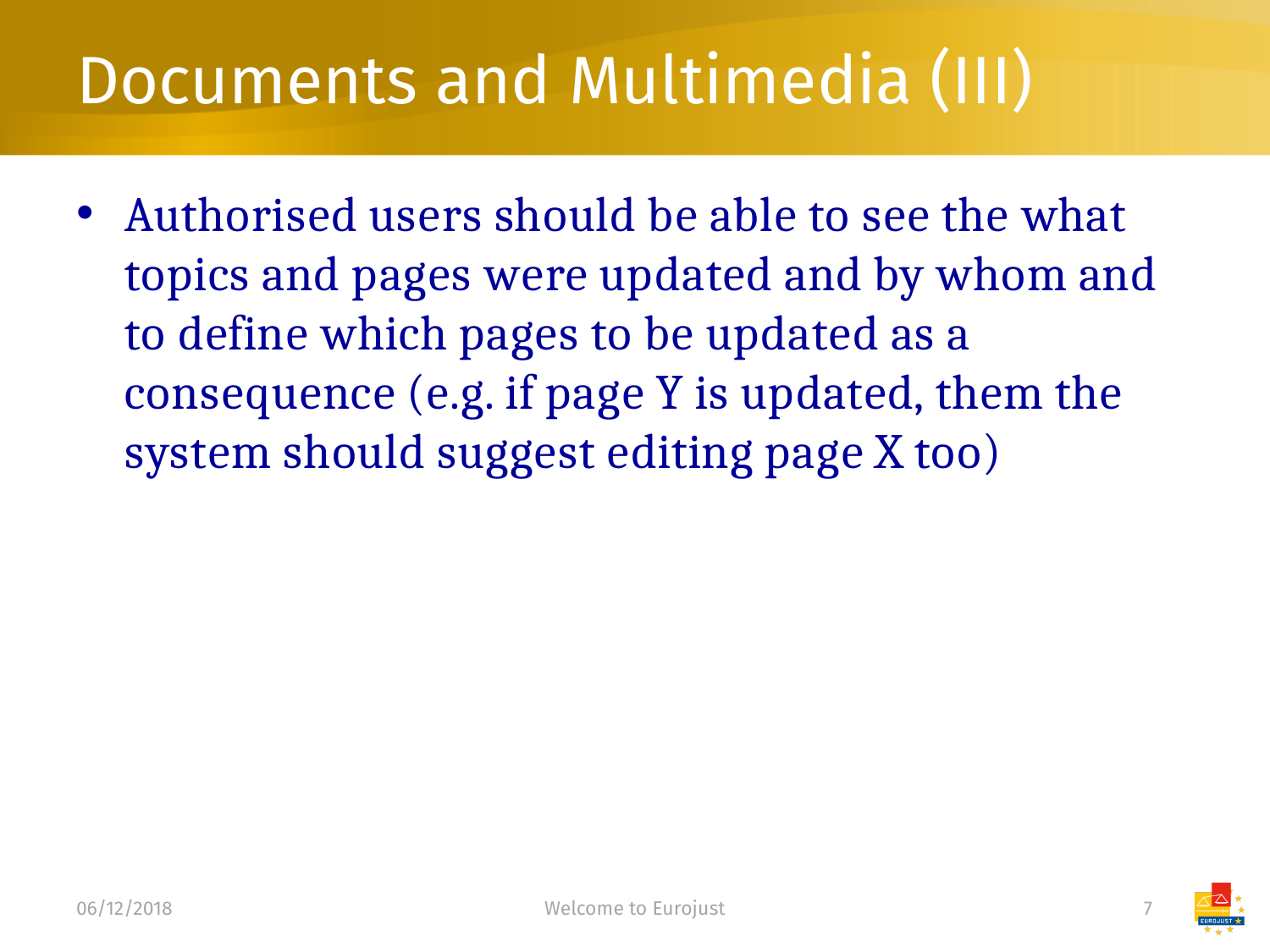

# Documents and Multimedia (III)
Authorised users should be able to see the what topics and pages were updated and by whom and to define which pages to be updated as a consequence (e.g. if page Y is updated, them the system should suggest editing page X too)

06/12/2018
Welcome to Eurojust
7